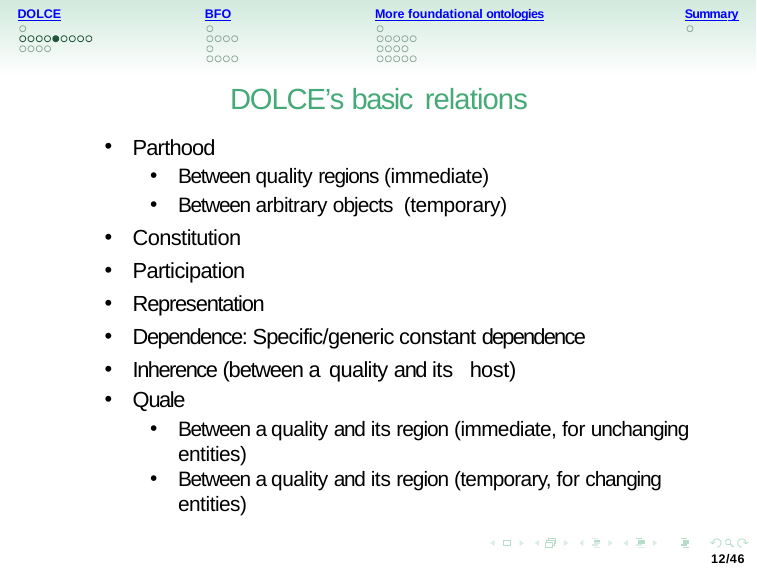

More foundational ontologies
DOLCE
BFO
Summary

DOLCE’s basic relations
Parthood
Between quality regions (immediate)
Between arbitrary objects  (temporary)
Constitution
Participation
Representation
Dependence: Specific/generic constant dependence
Inherence (between a  quality and its  host)
Quale
Between a quality and its region (immediate, for unchanging  entities)
Between a quality and its region (temporary, for changing  entities)

12/46